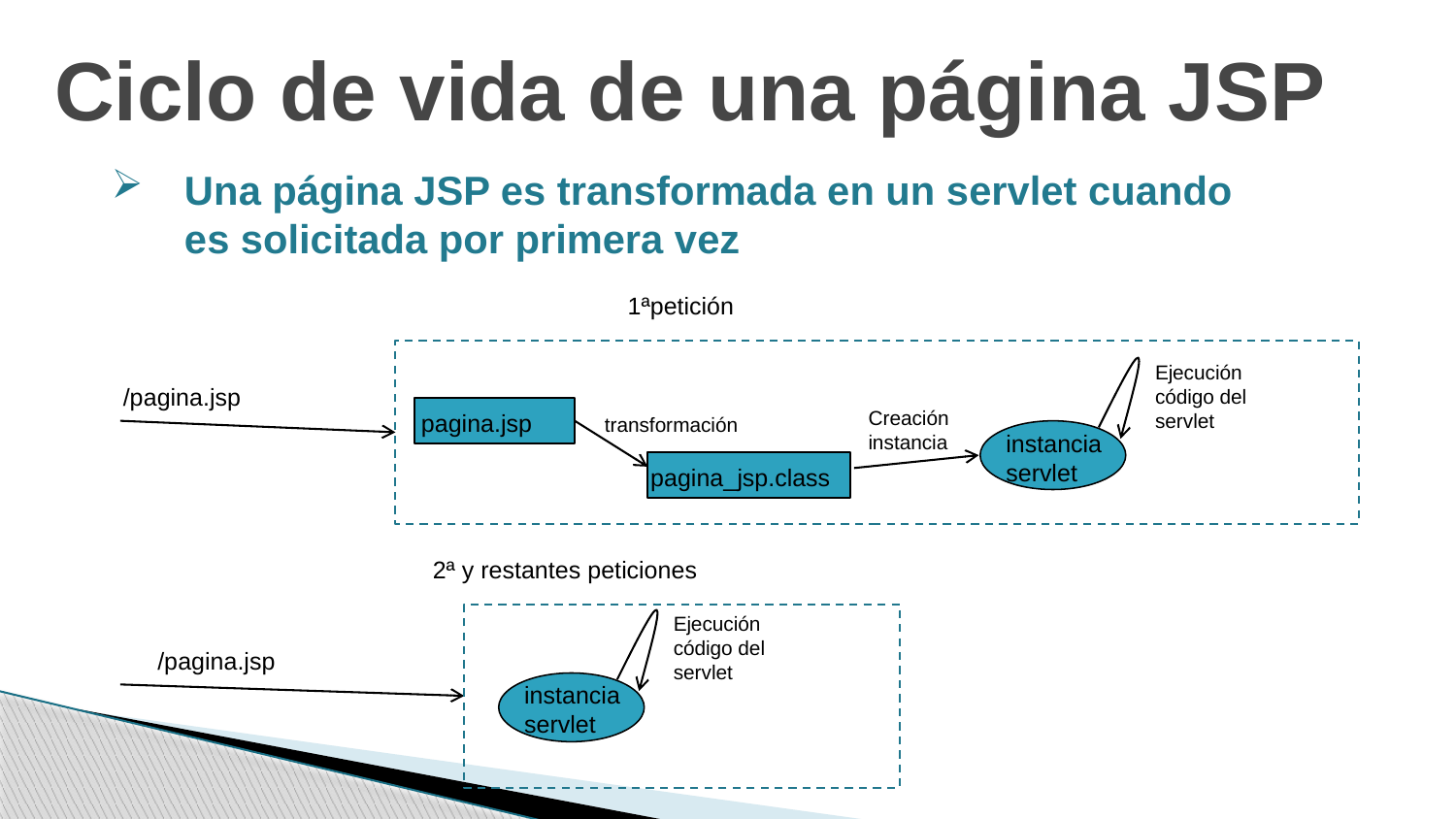

Ciclo de vida de una página JSP
Una página JSP es transformada en un servlet cuando es solicitada por primera vez

1ªpetición

Ejecución código del servlet

/pagina.jsp

Creación instancia
pagina.jsp
transformación

instancia
servlet

pagina_jsp.class
2ª y restantes peticiones

Ejecución código del servlet

/pagina.jsp

instancia
servlet